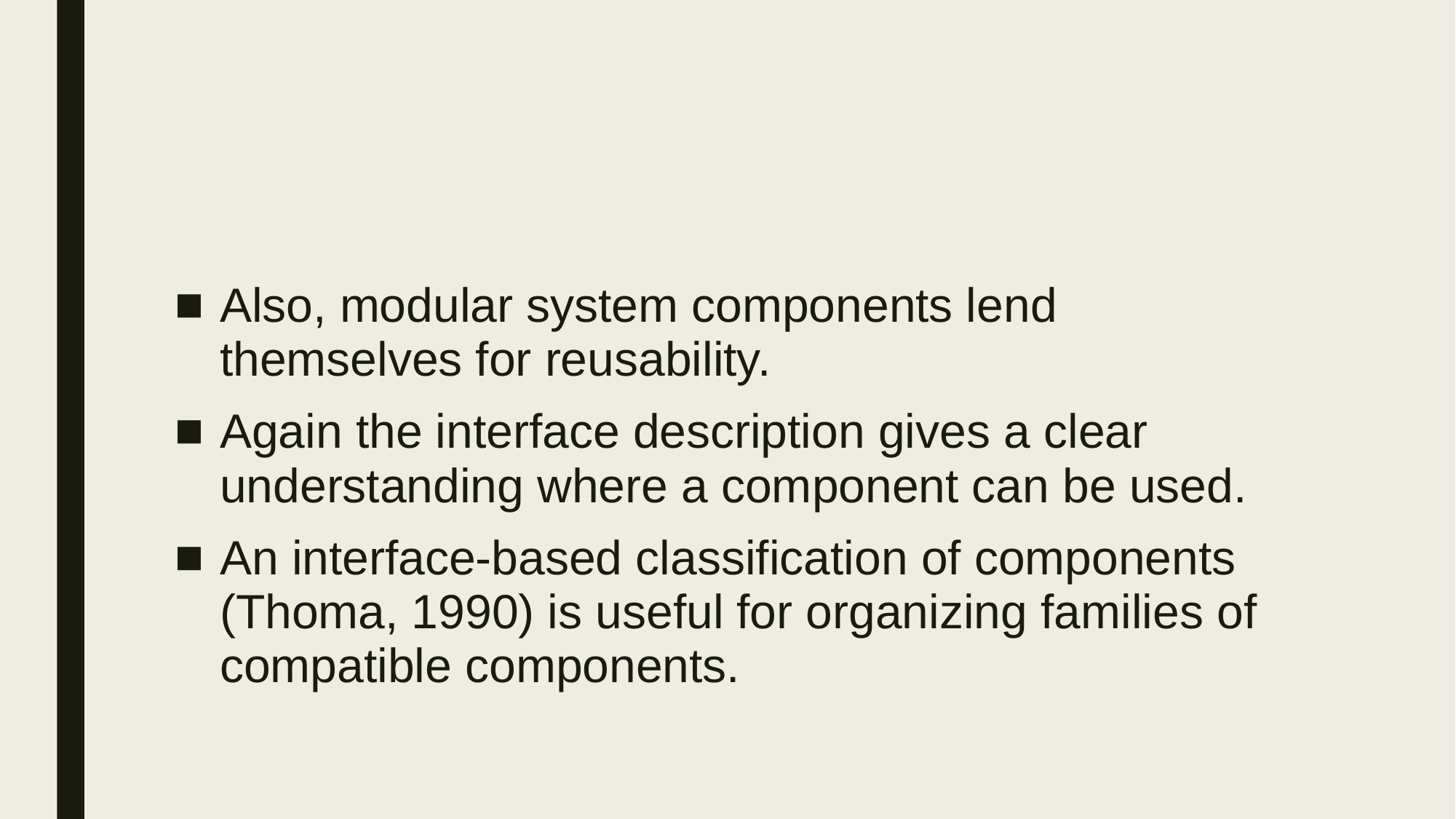

#
Also, modular system components lend themselves for reusability.
Again the interface description gives a clear understanding where a component can be used.
An interface-based classification of components (Thoma, 1990) is useful for organizing families of compatible components.